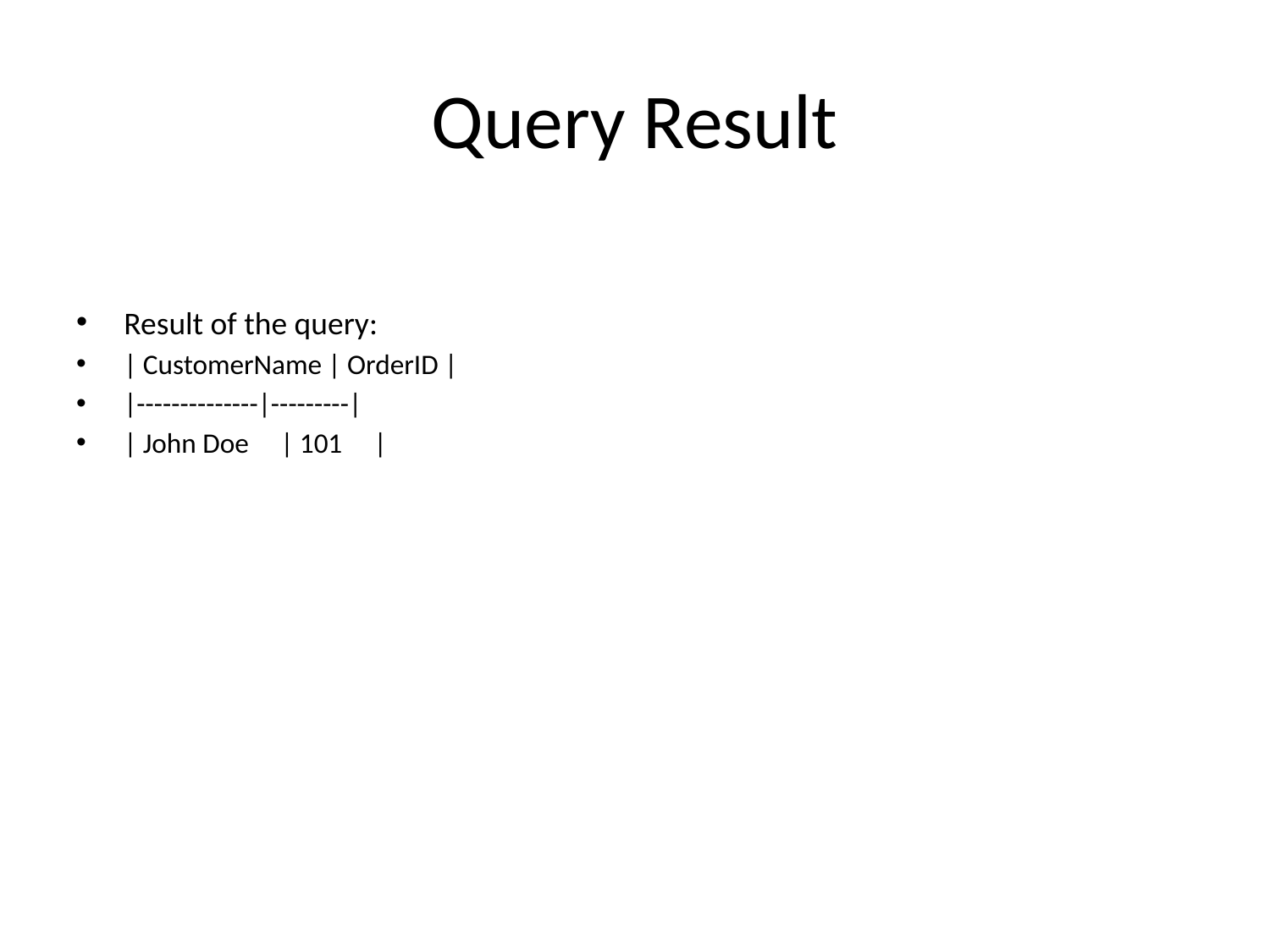

# Query Result

Result of the query:
| CustomerName | OrderID |
|--------------|---------|
| John Doe     | 101     |